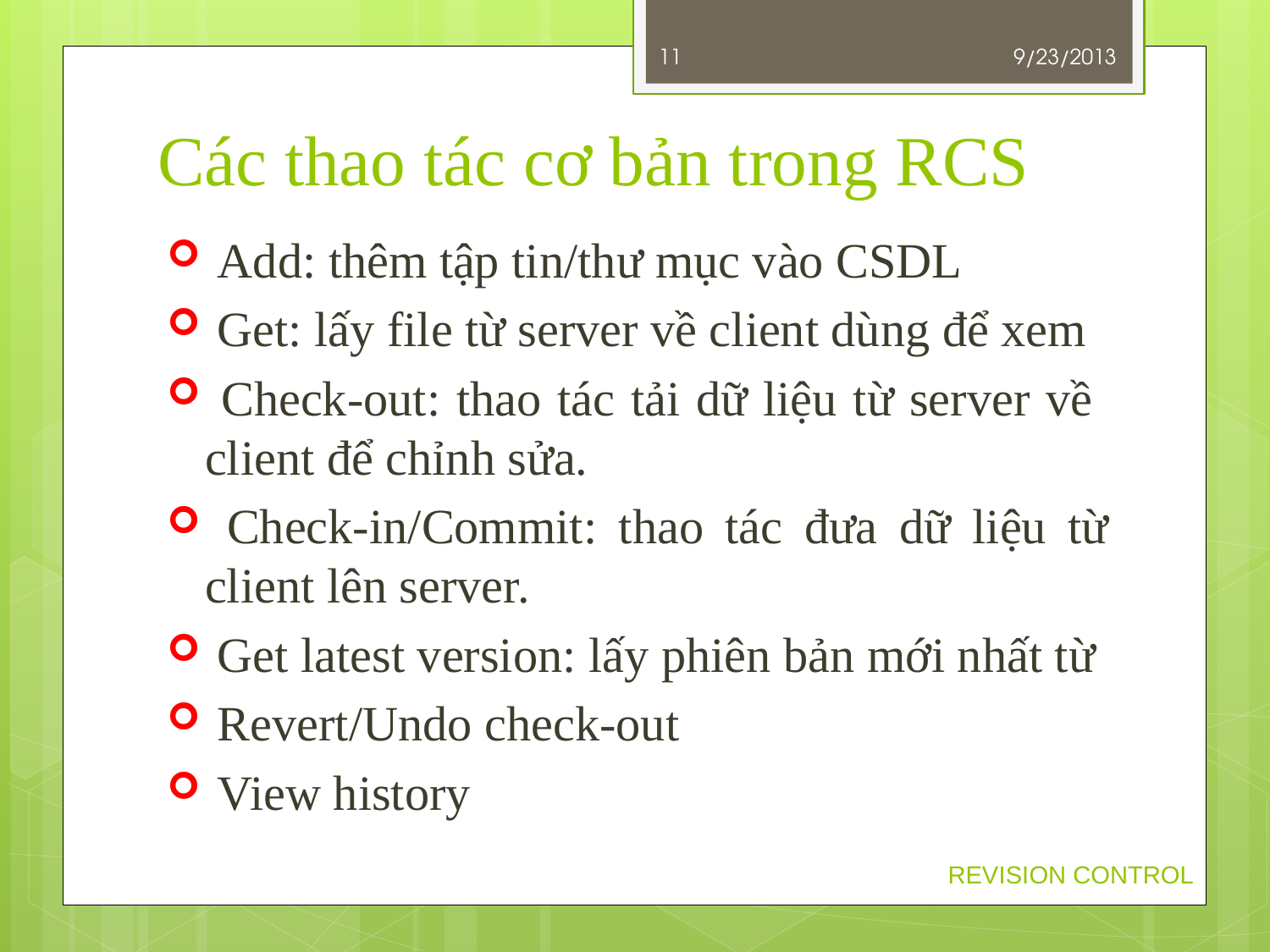

11
9/23/2013
# Các thao tác cơ bản trong RCS
 Add: thêm tập tin/thư mục vào CSDL
 Get: lấy file từ server về client dùng để xem
 Check-out: thao tác tải dữ liệu từ server về  client để chỉnh sửa.
 Check-in/Commit: thao tác đưa dữ liệu từ client lên server.
 Get latest version: lấy phiên bản mới nhất từ
 Revert/Undo check-out
 View history
REVISION CONTROL